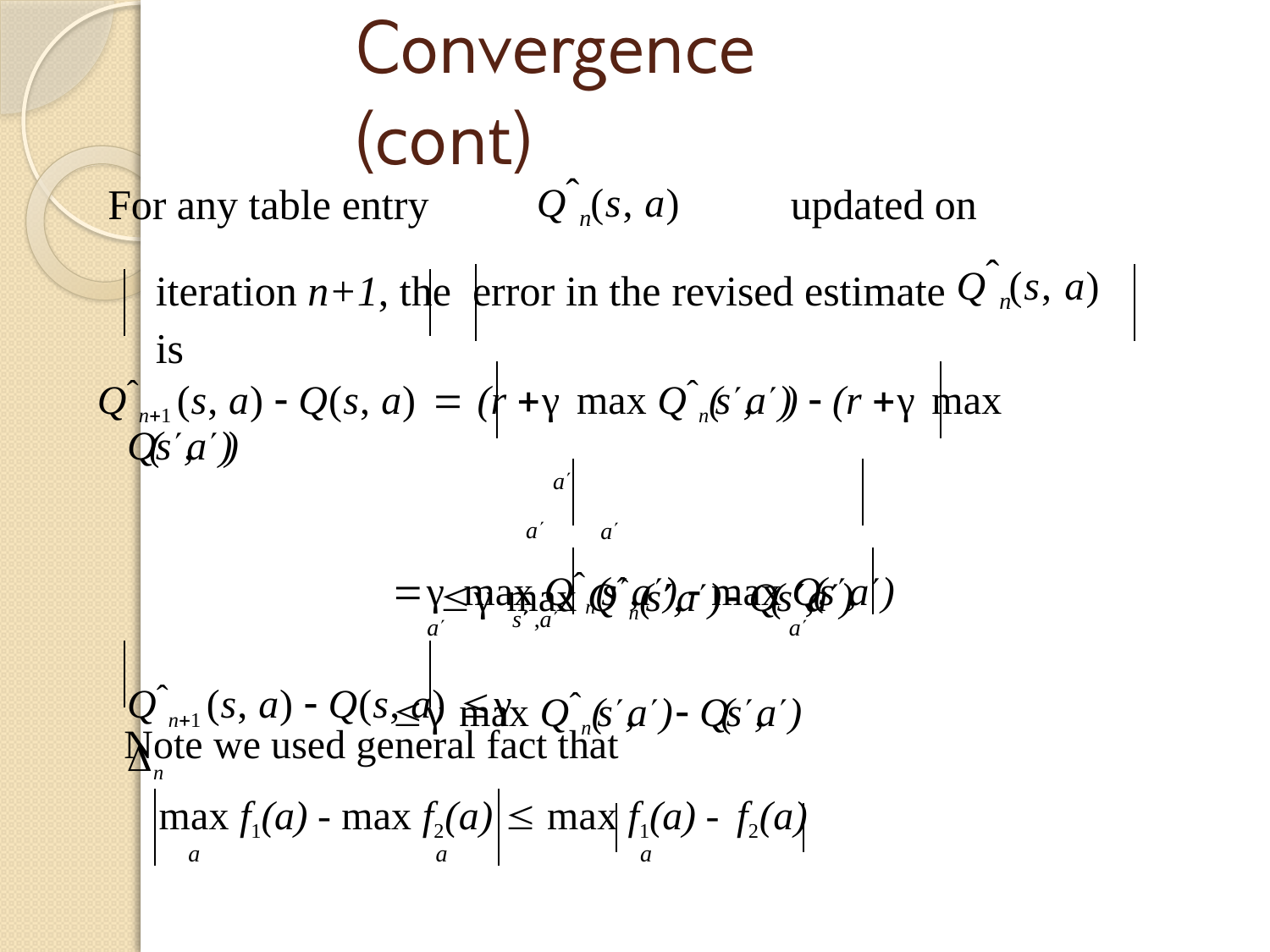

# Convergence (cont)
For any table entry	Qˆn    (s, a)	updated on iteration n+1, the  error in the revised estimate Qˆn (s, a) is
Qˆn+1 (s, a) − Q(s, a) = (r +γ max Qˆn(s′,a′)) − (r +γ max Q(s′,a′))
a′	a′

=γ max Qˆn(s′,a′) − max Q(s′,a′)
a′	a′
≤γ max Qˆn(s′,a′) − Q(s′,a′)

a′

≤γ max Qˆn(s′,a′) − Q(s′,a′)
s′ ,a′
Qˆn+1 (s, a) − Q(s, a) ≤γ Δn

Note we used general fact that
max f1(a) - max f2(a) ≤ max f1(a) - f2(a)
a	a	a